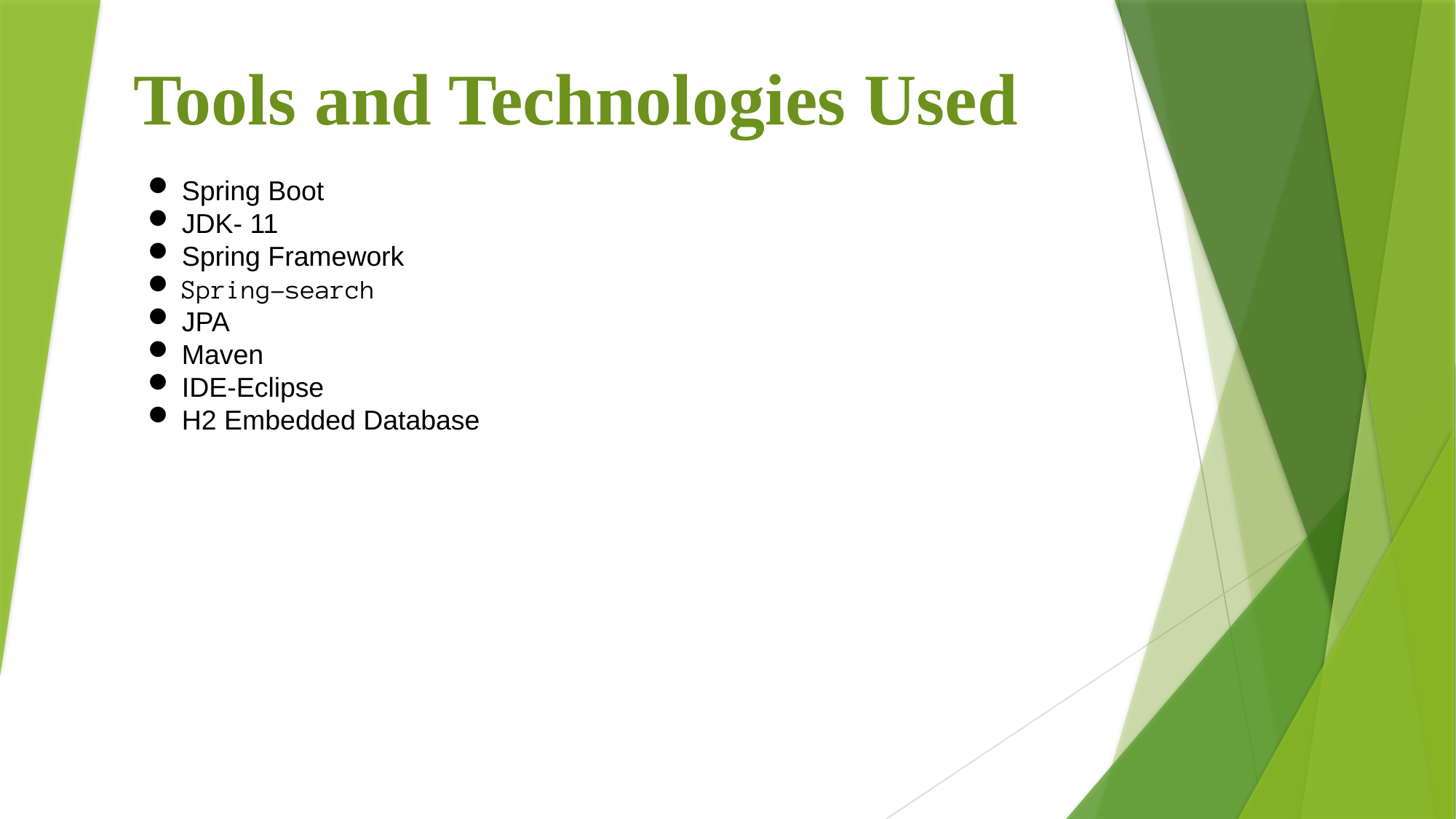

Tools and Technologies Used
Spring Boot
JDK- 11
Spring Framework
Spring-search
JPA
Maven
IDE-Eclipse
H2 Embedded Database